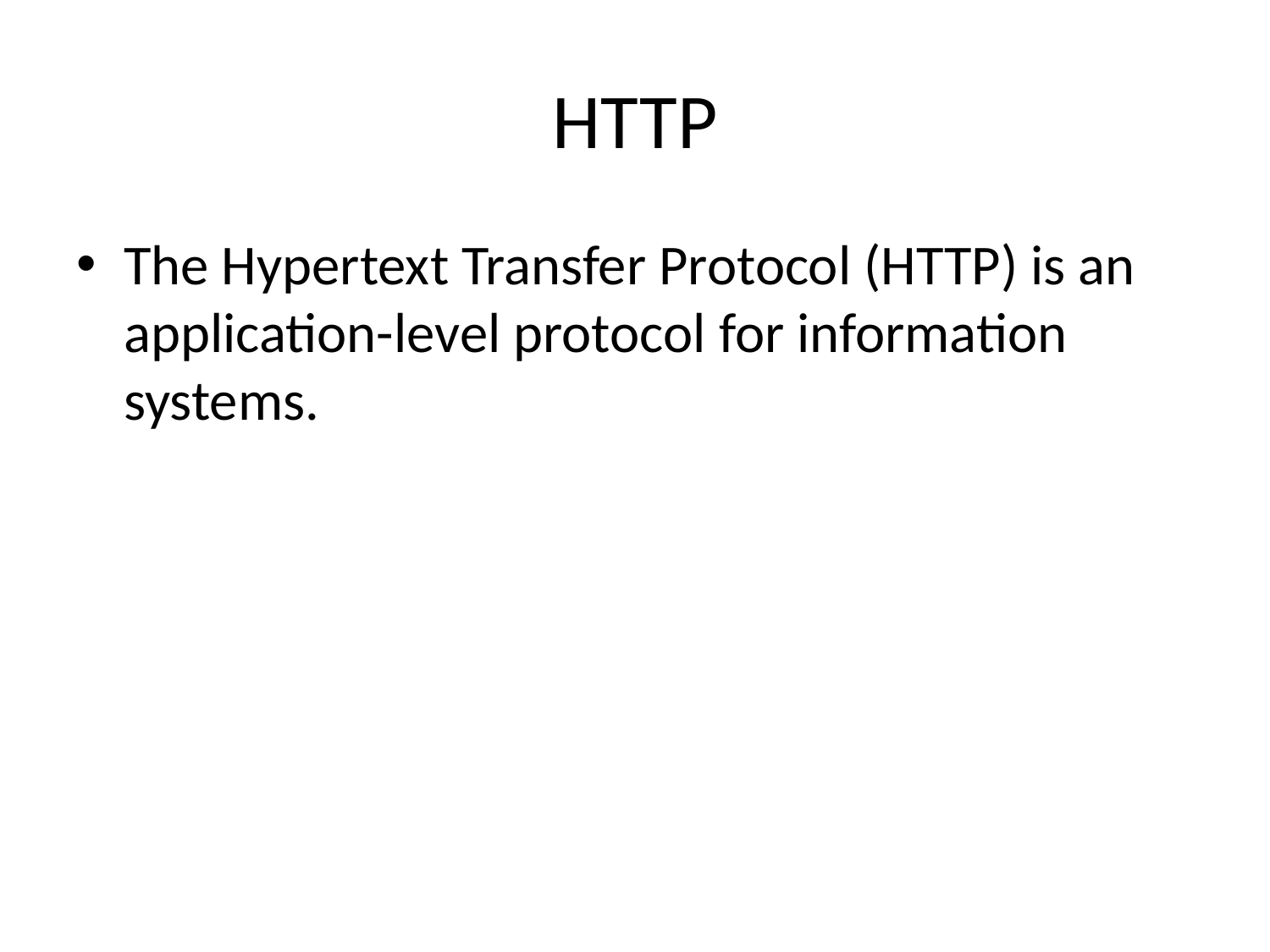

# HTTP
The Hypertext Transfer Protocol (HTTP) is an application-level protocol for information systems.